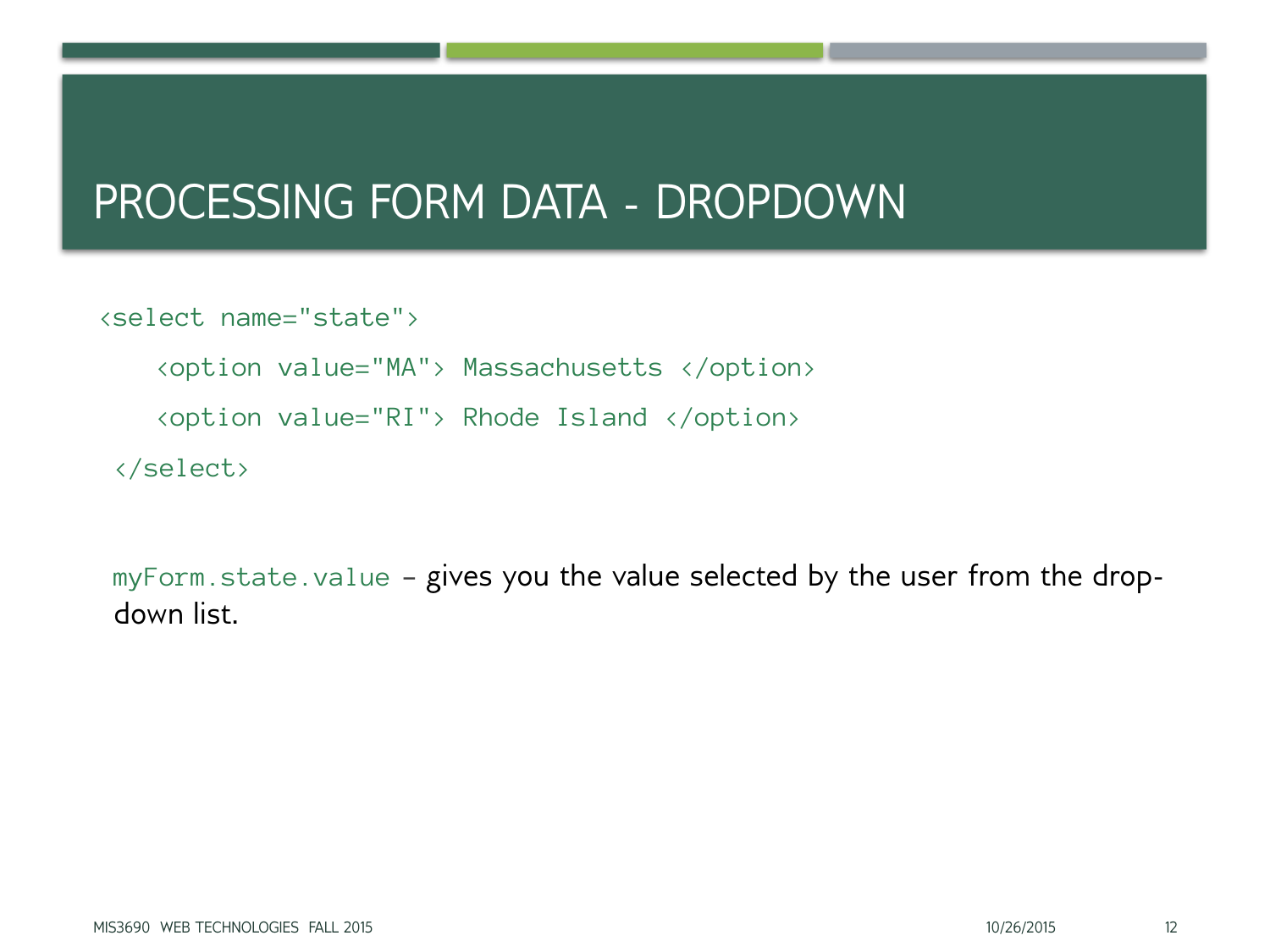

# Processing Form data - dropdown
<select name="state">
<option value="MA"> Massachusetts </option>
<option value="RI"> Rhode Island </option>
</select>

myForm.state.value – gives you the value selected by the user from the drop-down list.

MIS3690  Web Technologies  Fall 2015
10/26/2015
12